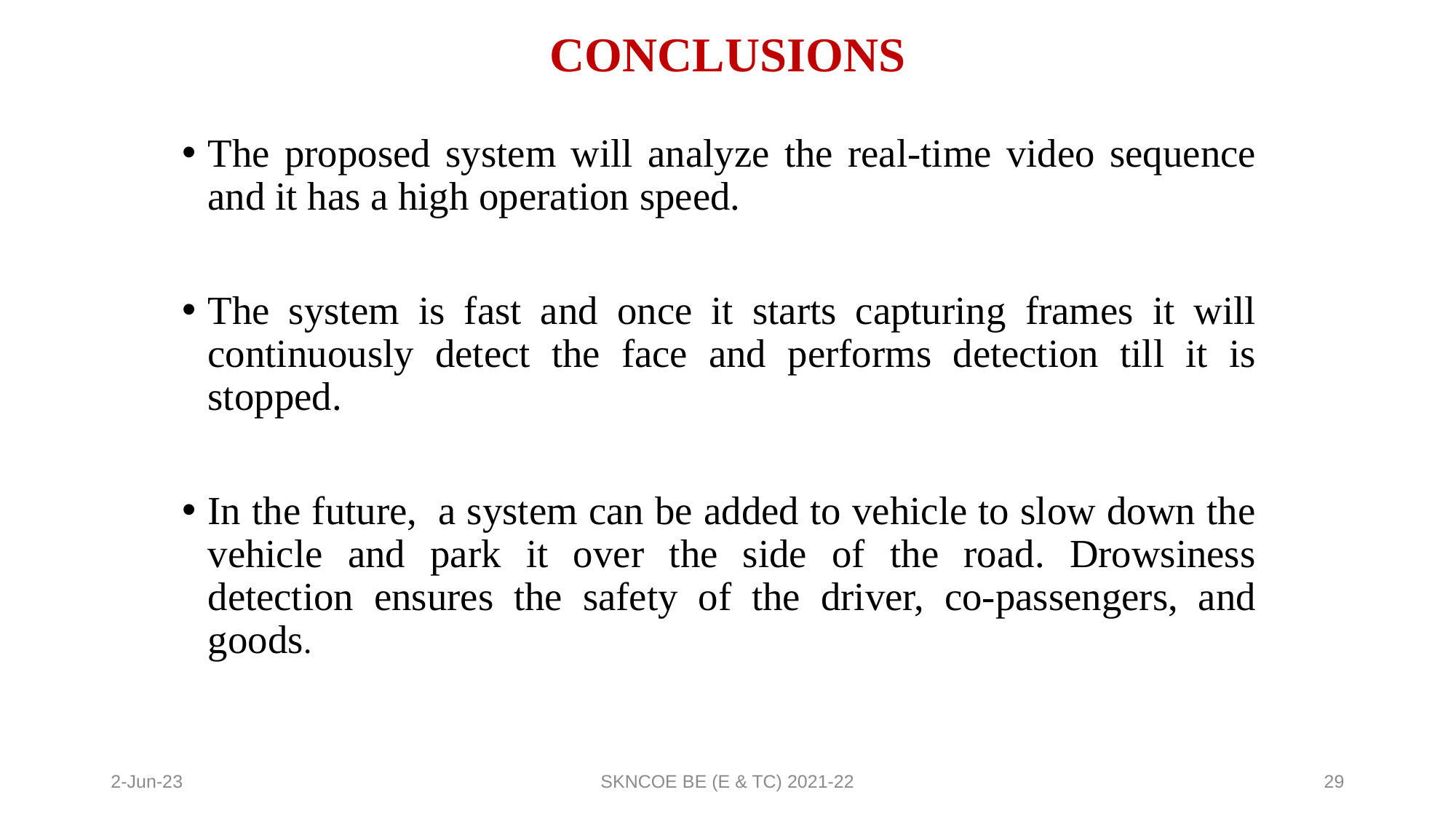

# CONCLUSIONS
The proposed system will analyze the real-time video sequence and it has a high operation speed.

The system is fast and once it starts capturing frames it will continuously detect the face and performs detection till it is stopped.

In the future,  a system can be added to vehicle to slow down the vehicle and park it over the side of the road. Drowsiness detection ensures the safety of the driver, co-passengers, and goods.

2-Jun-23
SKNCOE BE (E & TC) 2021-22
29